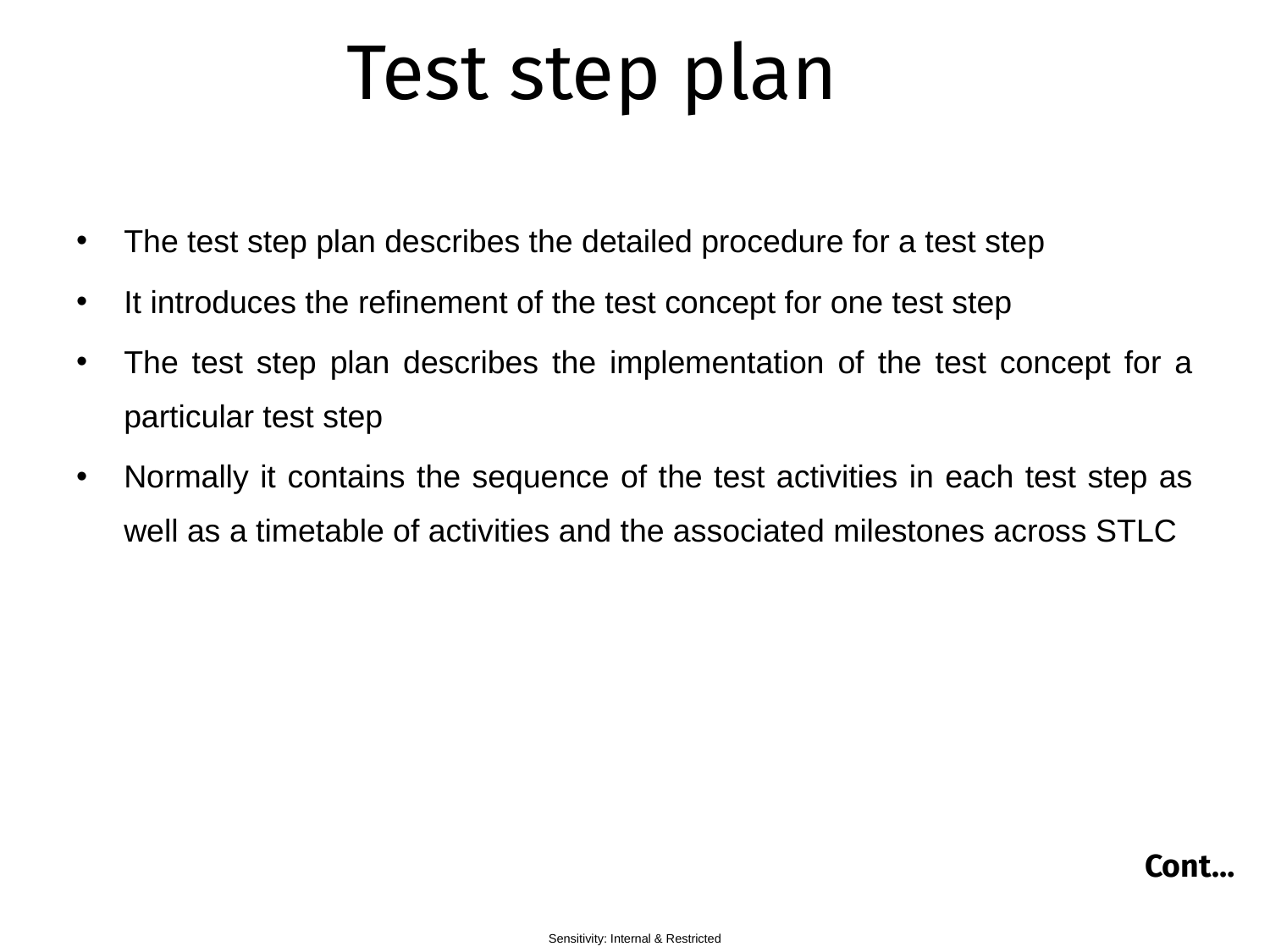

# Test step plan

The test step plan describes the detailed procedure for a test step
It introduces the refinement of the test concept for one test step
The test step plan describes the implementation of the test concept for a particular test step
Normally it contains the sequence of the test activities in each test step as well as a timetable of activities and the associated milestones across STLC

Cont…